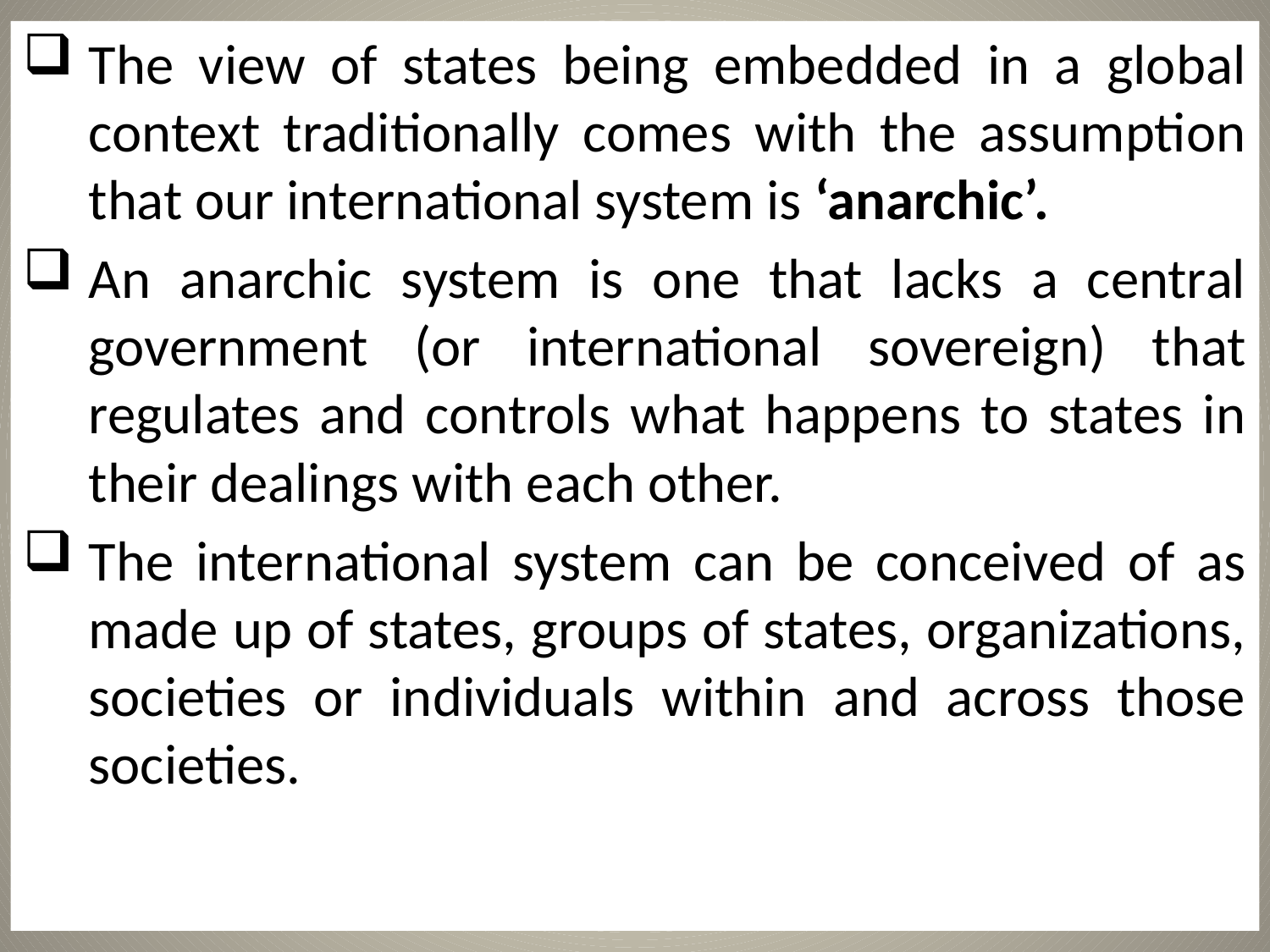

The view of states being embedded in a global context traditionally comes with the assumption that our international system is ‘anarchic’.
An anarchic system is one that lacks a central government (or international sovereign) that regulates and controls what happens to states in their dealings with each other.
The international system can be conceived of as made up of states, groups of states, organizations, societies or individuals within and across those societies.